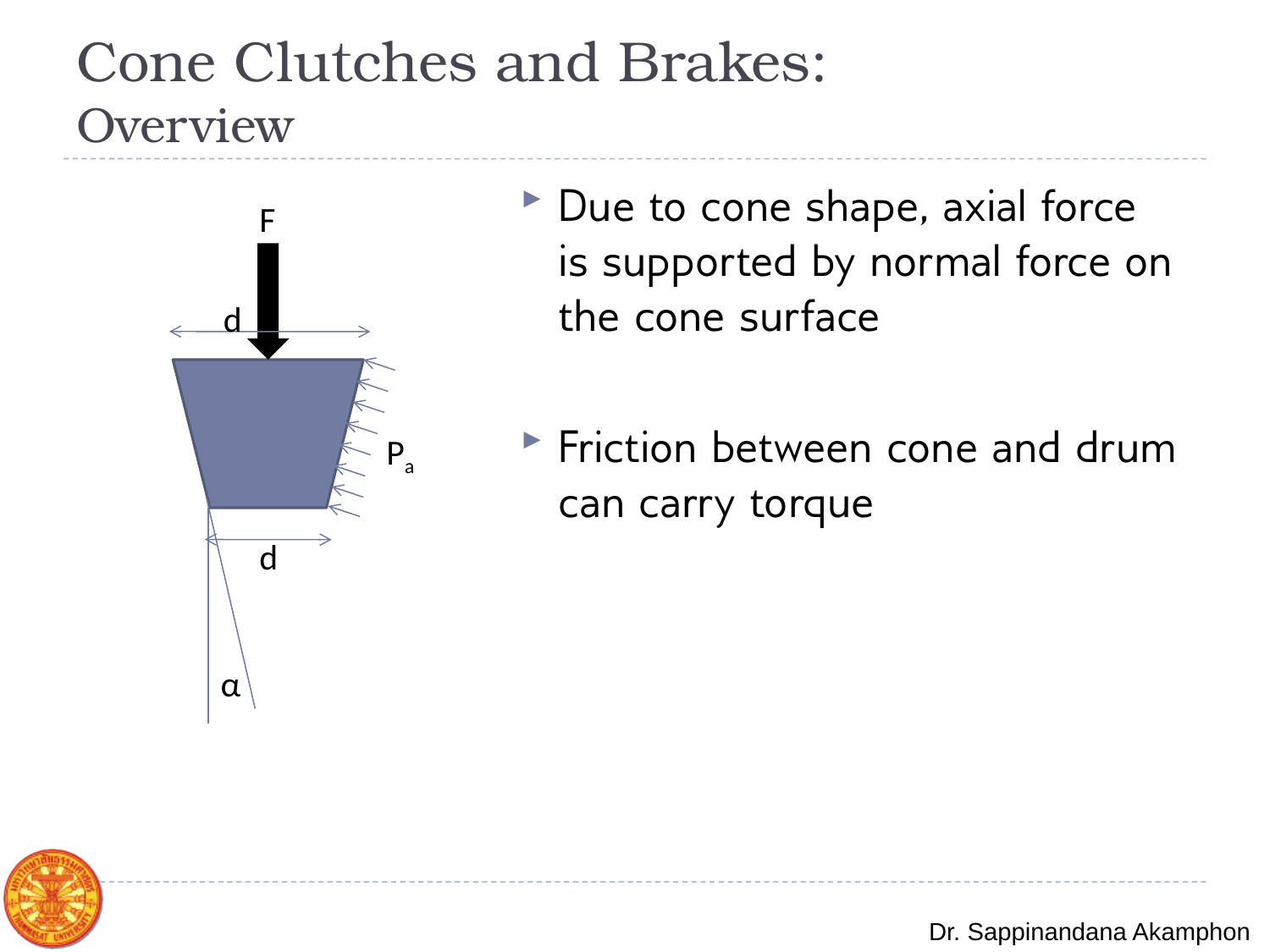

# Cone Clutches and Brakes: Overview
Due to cone shape, axial force  is supported by normal force on the cone surface

Friction between cone and drum can carry torque
F

d

Pa
d
α